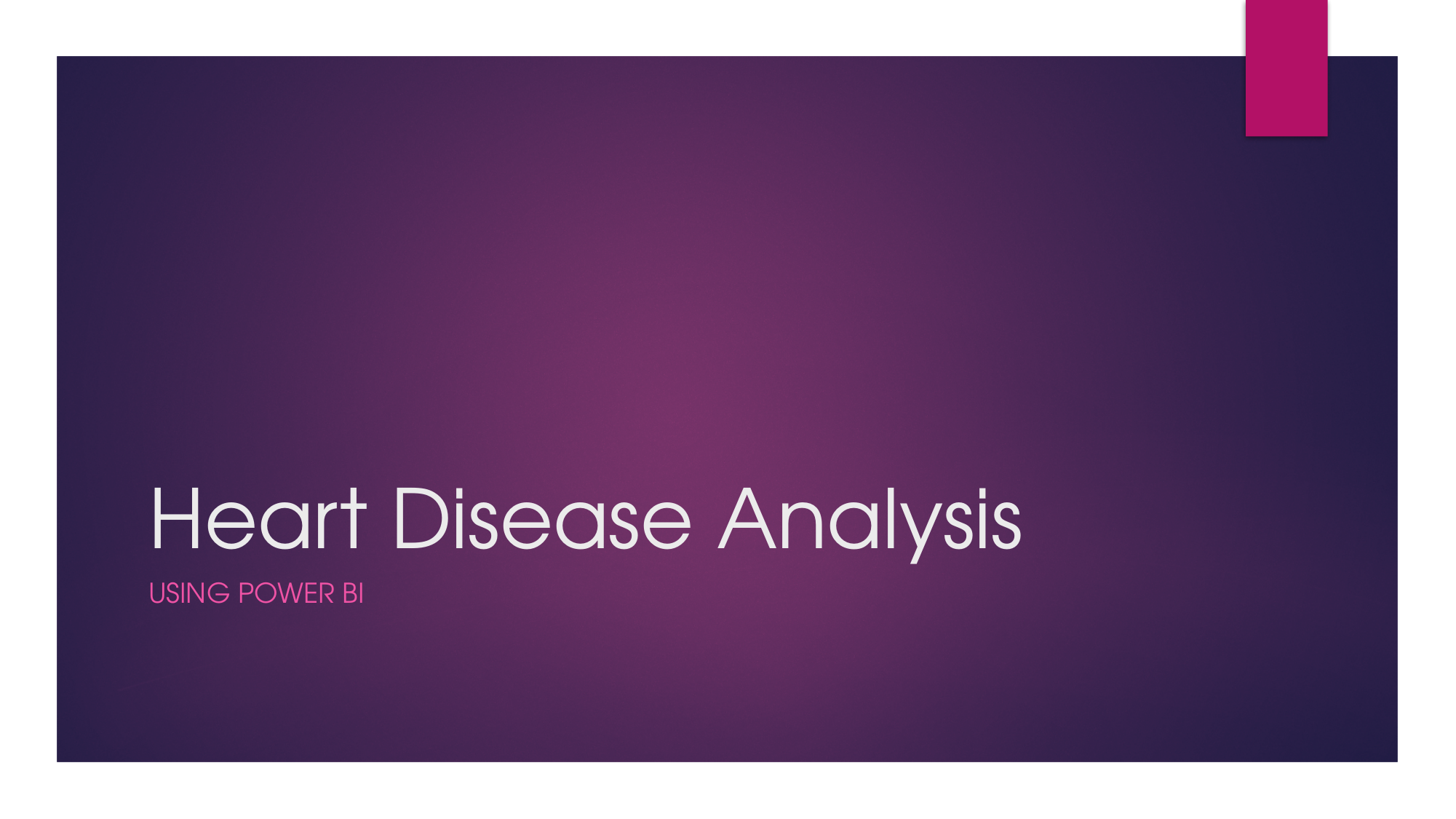

# Heart Disease Analysis
Using Power BI